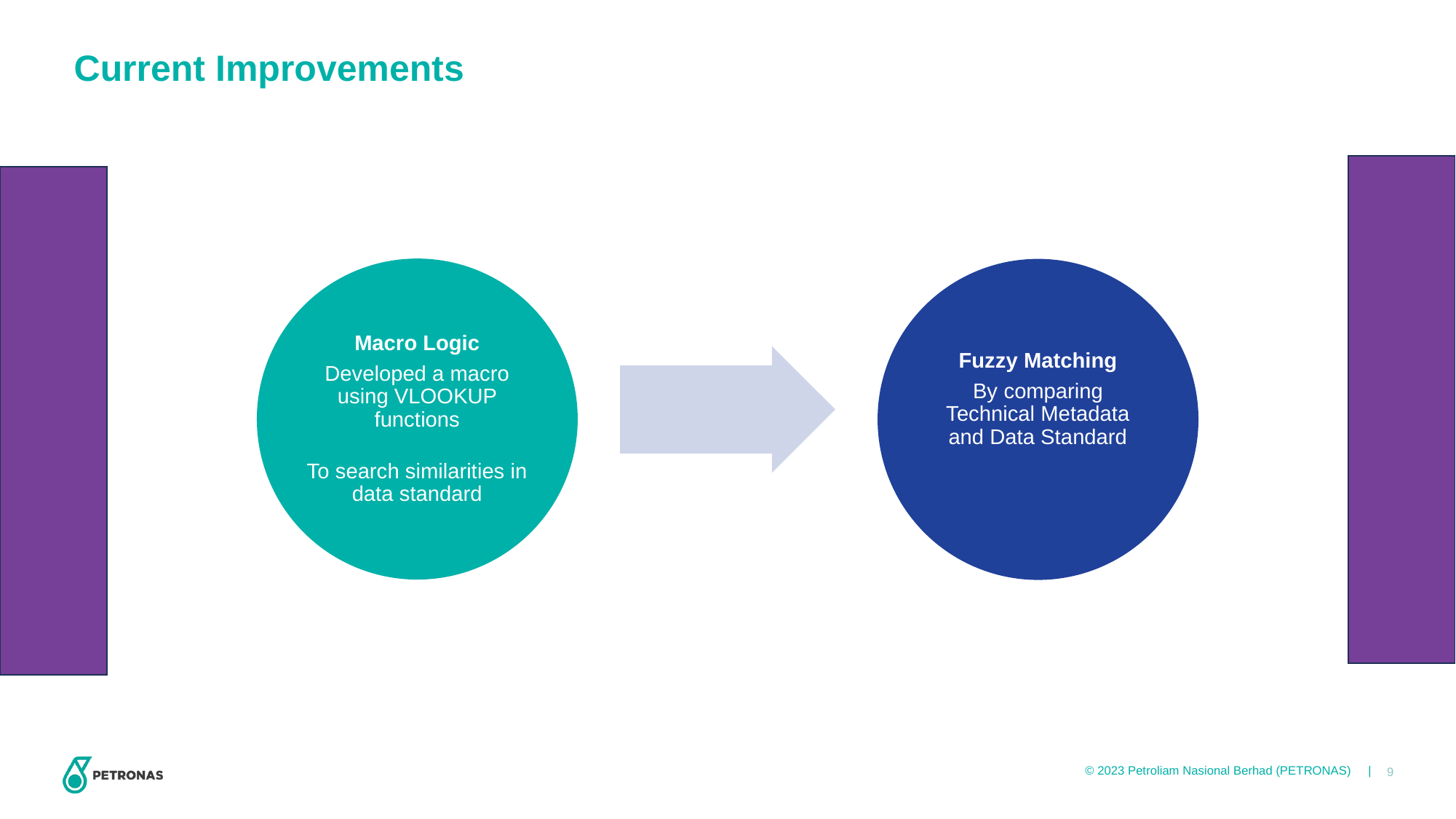

# Current Improvements

Macro Logic
Developed a macro using VLOOKUP functions

To search similarities in data standard

Fuzzy Matching
By comparing Technical Metadata and Data Standard

9